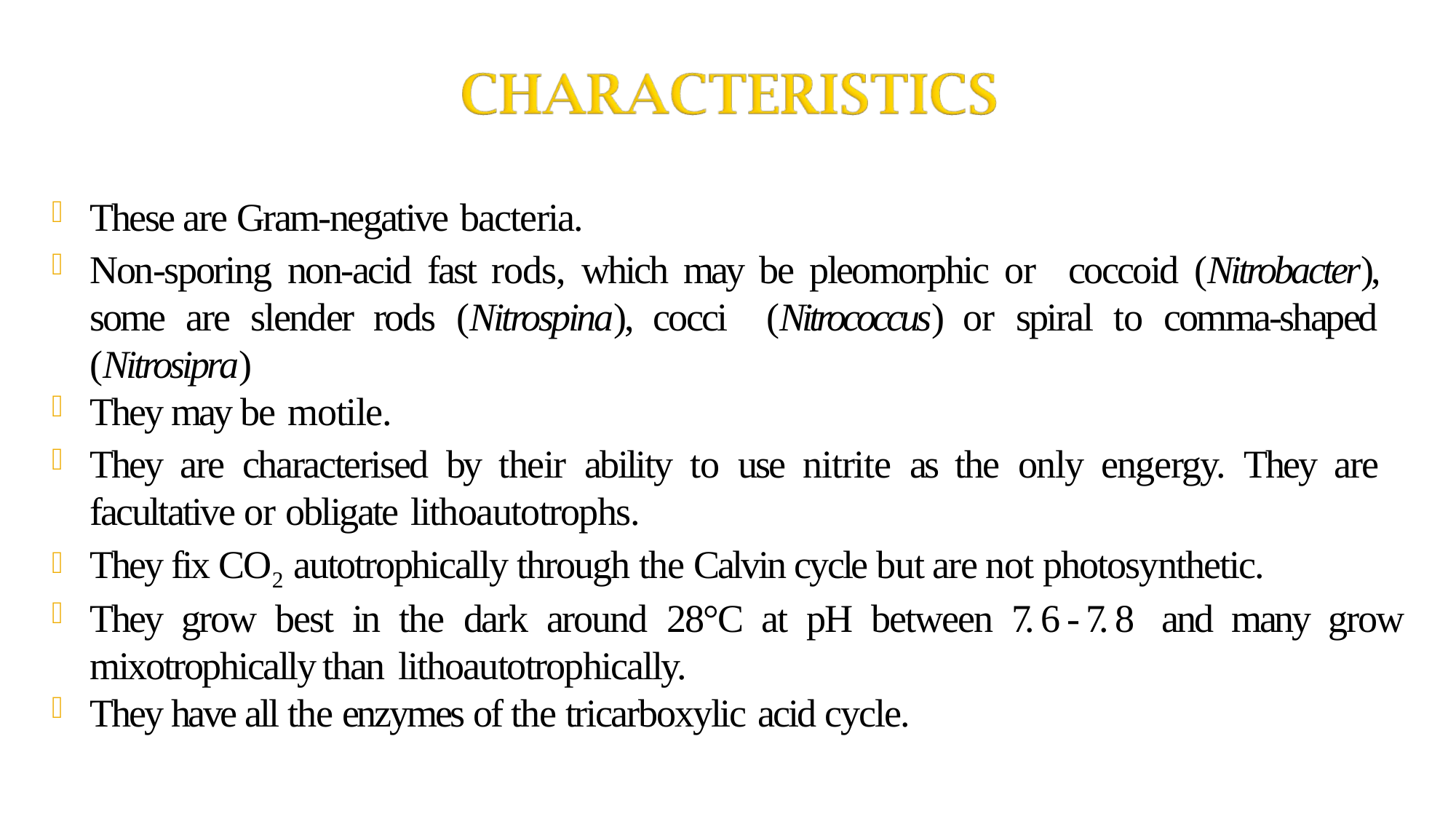

These are Gram-negative bacteria.
Non-sporing non-acid fast rods, which may be pleomorphic or  coccoid (Nitrobacter), some are slender rods (Nitrospina), cocci  (Nitrococcus) or spiral to comma-shaped (Nitrosipra)
They may be motile.
They are characterised by their ability to use nitrite as the only engergy. They are facultative or obligate lithoautotrophs.
They fix CO2 autotrophically through the Calvin cycle but are not photosynthetic.
They grow best in the dark around 28°C at pH between 7. 6 - 7. 8  and many grow mixotrophically than lithoautotrophically.
They have all the enzymes of the tricarboxylic acid cycle.